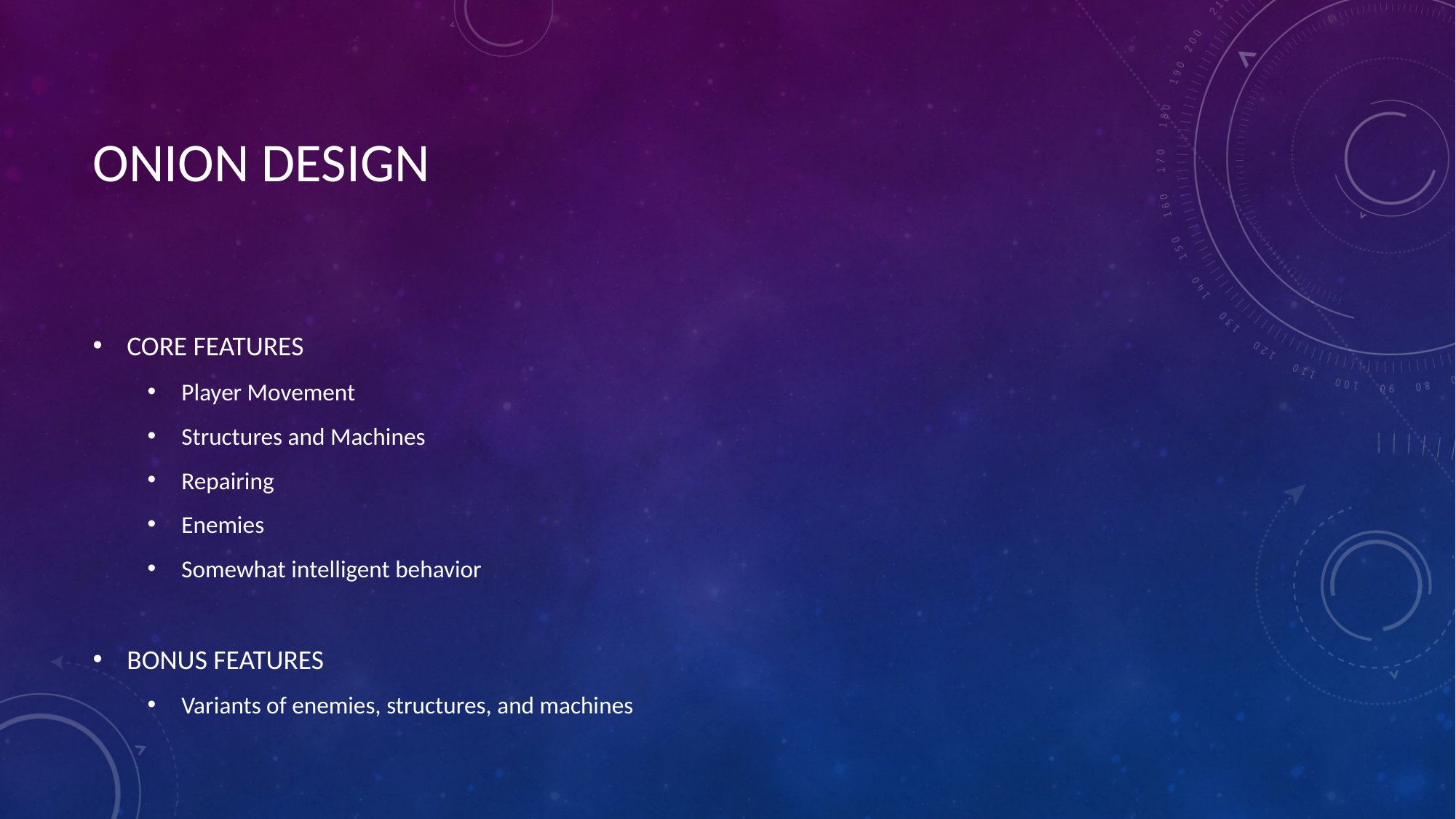

# Onion Design
CORE FEATURES
Player Movement
Structures and Machines
Repairing
Enemies
Somewhat intelligent behavior

BONUS FEATURES
Variants of enemies, structures, and machines